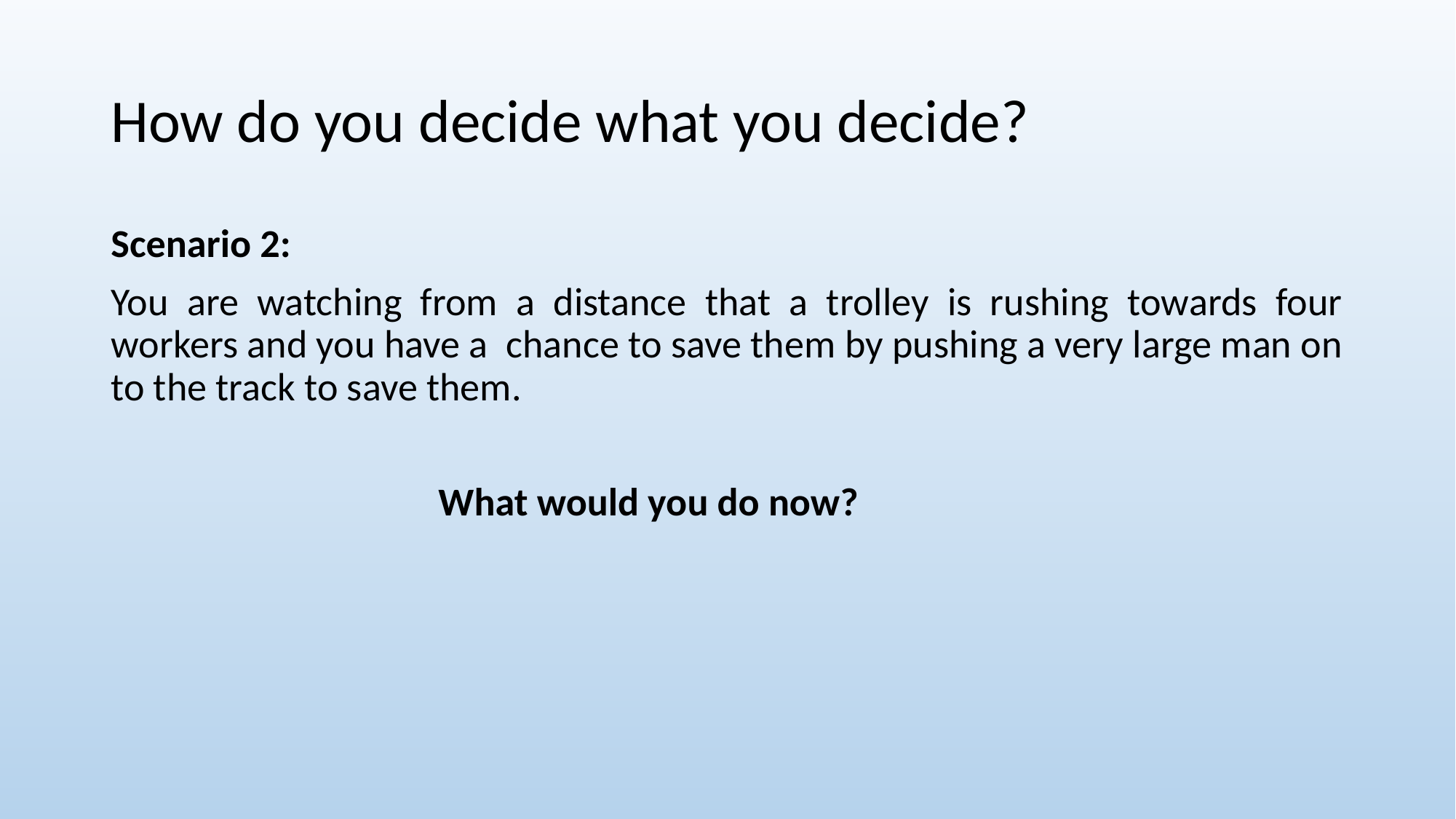

# How do you decide what you decide?
Scenario 2:
You are watching from a distance that a trolley is rushing towards four workers and you have a  chance to save them by pushing a very large man on to the track to save them.

			What would you do now?